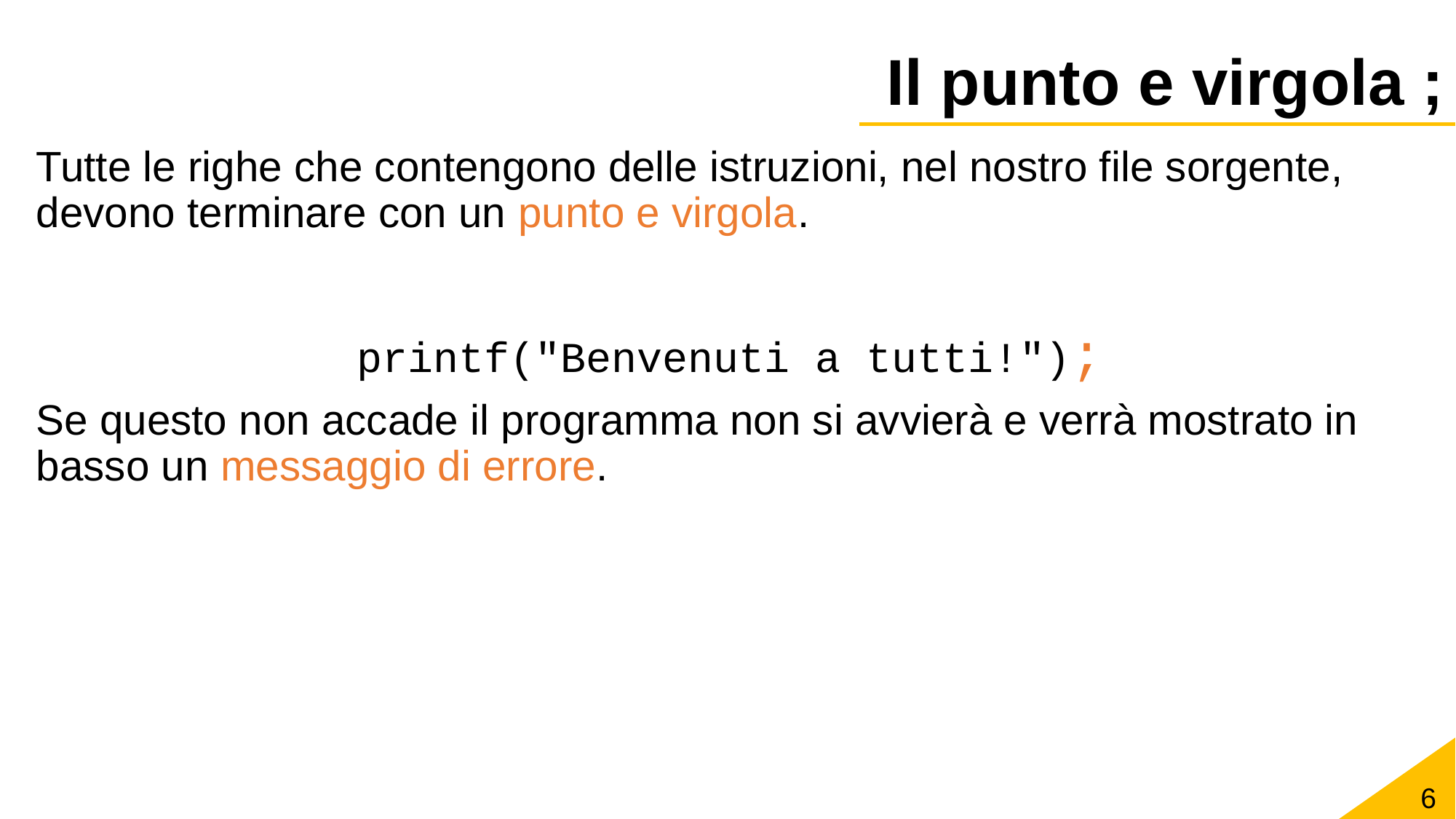

# Il punto e virgola ;
Tutte le righe che contengono delle istruzioni, nel nostro file sorgente, devono terminare con un punto e virgola.
printf("Benvenuti a tutti!");
Se questo non accade il programma non si avvierà e verrà mostrato in basso un messaggio di errore.
6